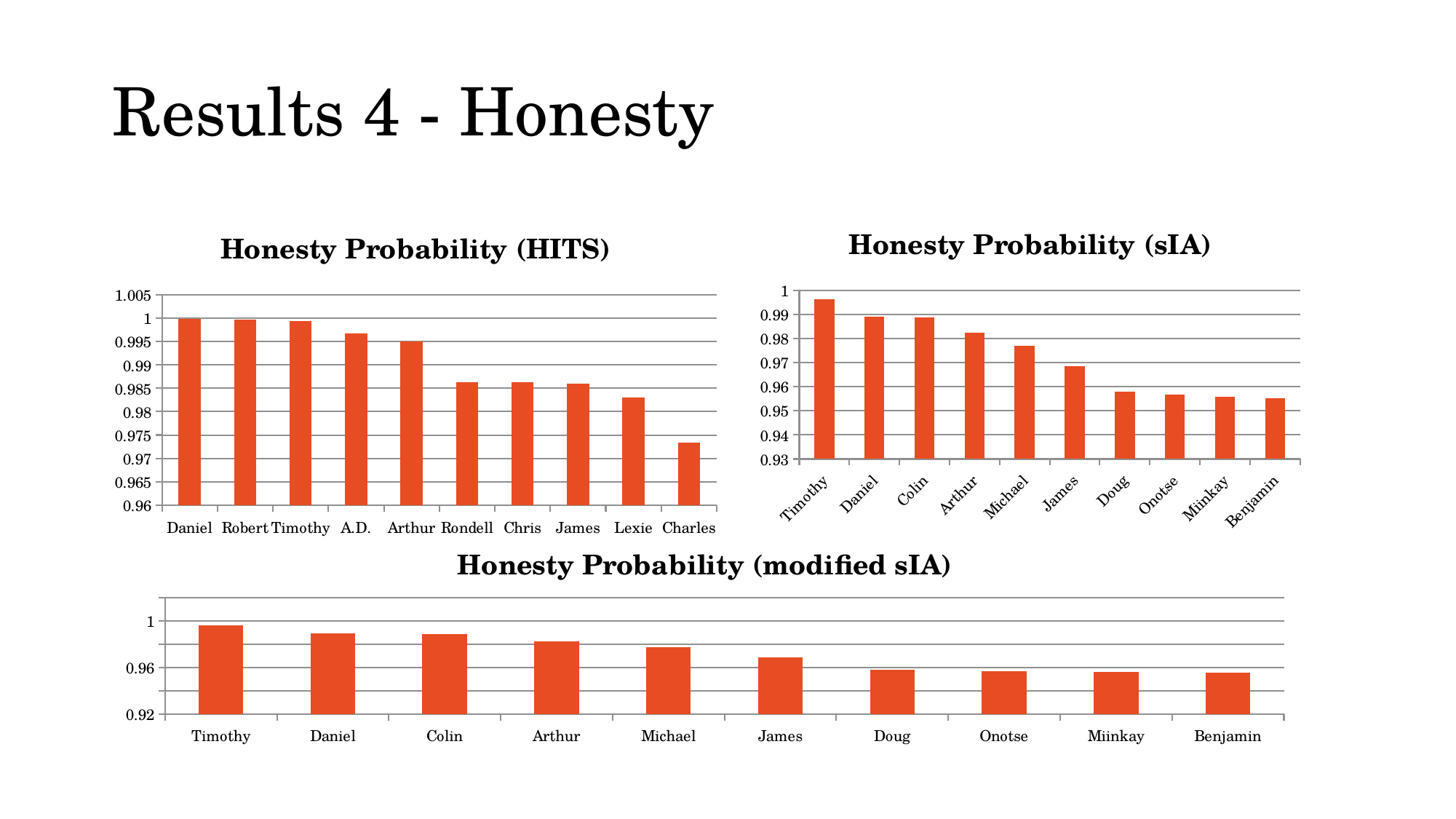

# Results 4 - Honesty

### Chart:

| Category |  |
|---|---|
| Timothy | 0.996394 |
| Daniel | 0.9890949999999996 |
| Colin | 0.988926 |
| Arthur | 0.9825659999999994 |
| Michael | 0.9771280000000003 |
| James | 0.968534 |
| Doug | 0.958035 |
| Onotse | 0.9566930000000003 |
| Miinkay | 0.955919 |
| Benjamin | 0.955277 |

### Chart:

| Category |  |
|---|---|
| Daniel | 0.9999 |
| Robert | 0.999655 |
| Timothy | 0.999329 |
| A.D. | 0.9968129999999994 |
| Arthur | 0.995055 |
| Rondell | 0.9863269999999994 |
| Chris | 0.9863139999999995 |
| James | 0.98605 |
| Lexie | 0.982979 |
| Charles | 0.973321 |

### Chart: Honesty Probability (modified sIA)

| Category |  |
|---|---|
| Timothy | 0.996394 |
| Daniel | 0.9890949999999996 |
| Colin | 0.988926 |
| Arthur | 0.9825659999999994 |
| Michael | 0.9771280000000003 |
| James | 0.968534 |
| Doug | 0.958035 |
| Onotse | 0.9566930000000003 |
| Miinkay | 0.955919 |
| Benjamin | 0.955277 |